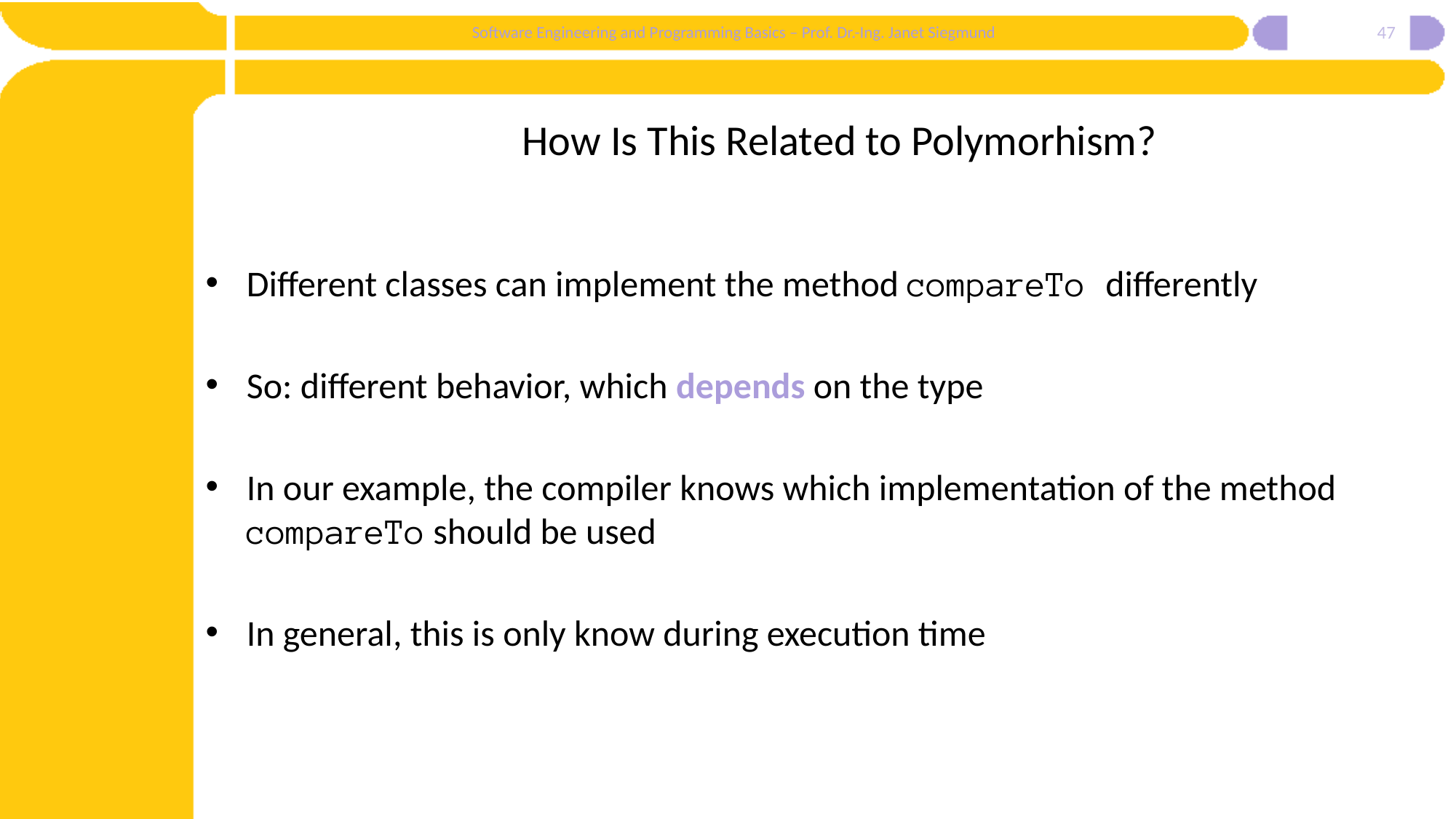

47
# How Is This Related to Polymorhism?
Different classes can implement the method compareTo differently

So: different behavior, which depends on the type

In our example, the compiler knows which implementation of the method compareTo should be used

In general, this is only know during execution time